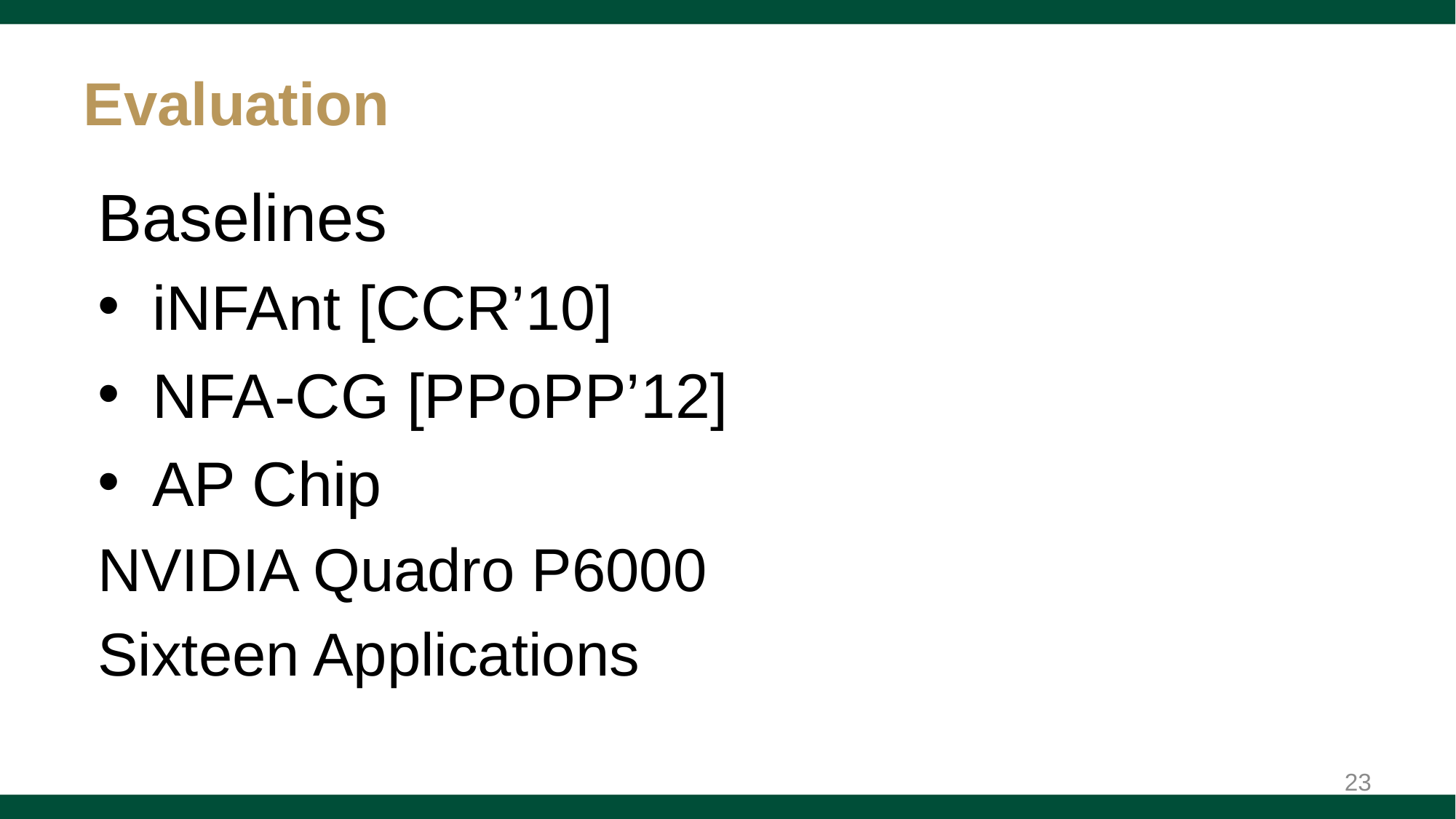

# Evaluation
Baselines
iNFAnt [CCR’10]
NFA-CG [PPoPP’12]
AP Chip
NVIDIA Quadro P6000
Sixteen Applications
23